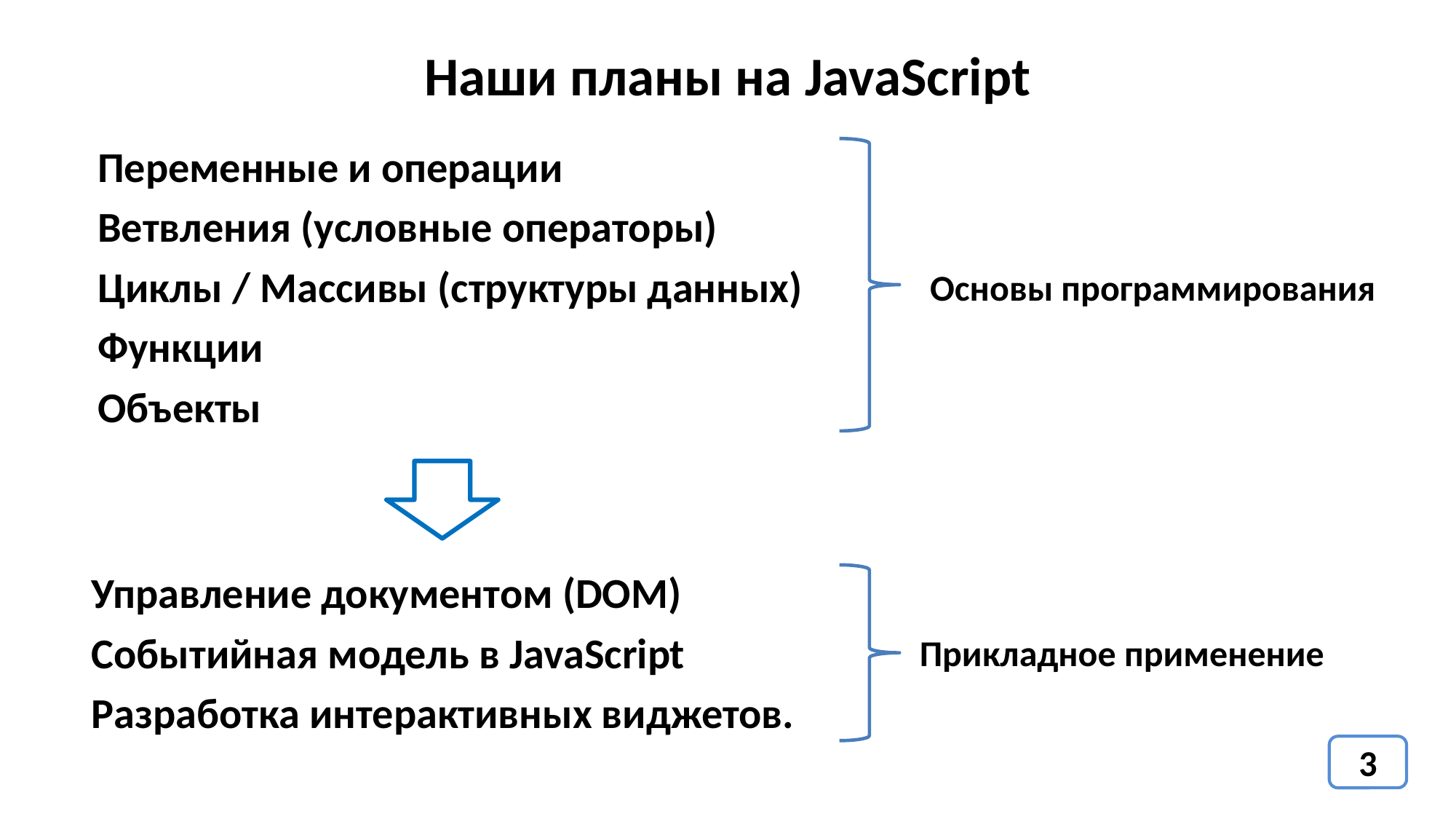

# Наши планы на JavaScript
Переменные и операции
Ветвления (условные операторы)
Циклы / Массивы (структуры данных)
Функции
Объекты

Основы программирования

Управление документом (DOM)
Событийная модель в JavaScript
Разработка интерактивных виджетов.

Прикладное применение
3